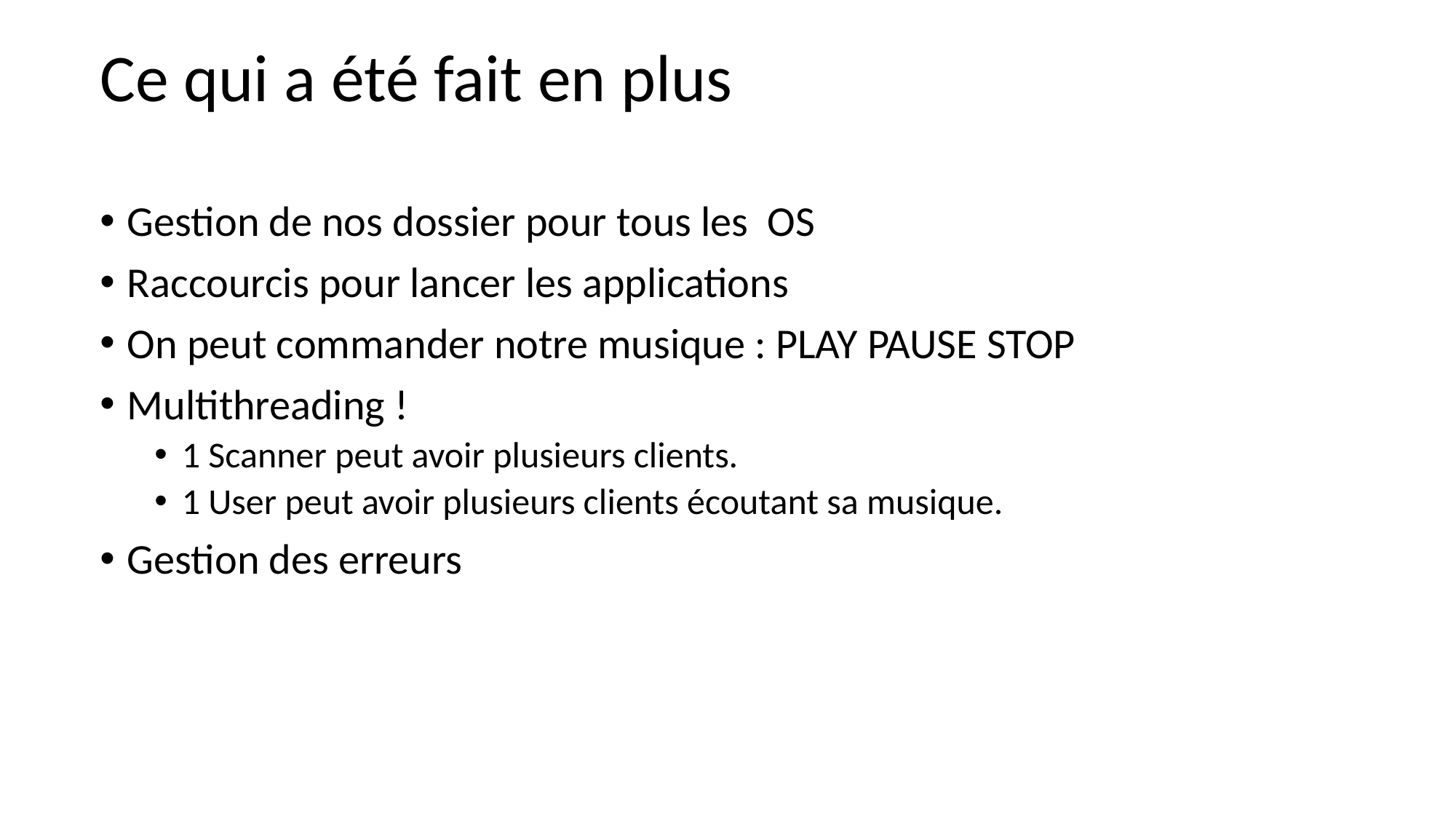

# Ce qui a été fait en plus
Gestion de nos dossier pour tous les  OS
Raccourcis pour lancer les applications
On peut commander notre musique : PLAY PAUSE STOP
Multithreading !
1 Scanner peut avoir plusieurs clients.
1 User peut avoir plusieurs clients écoutant sa musique.
Gestion des erreurs